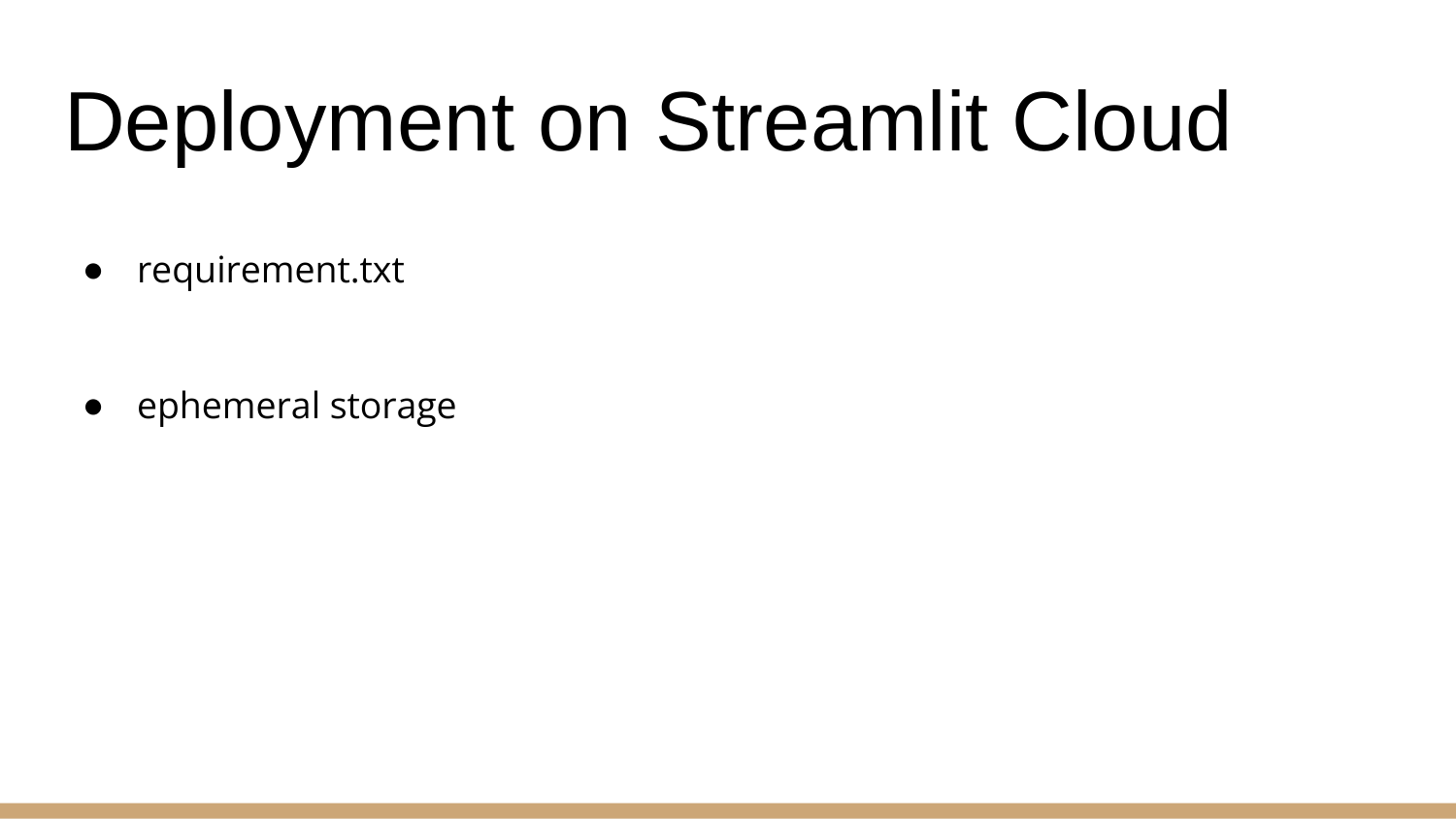

# Deployment on Streamlit Cloud
requirement.txt

ephemeral storage